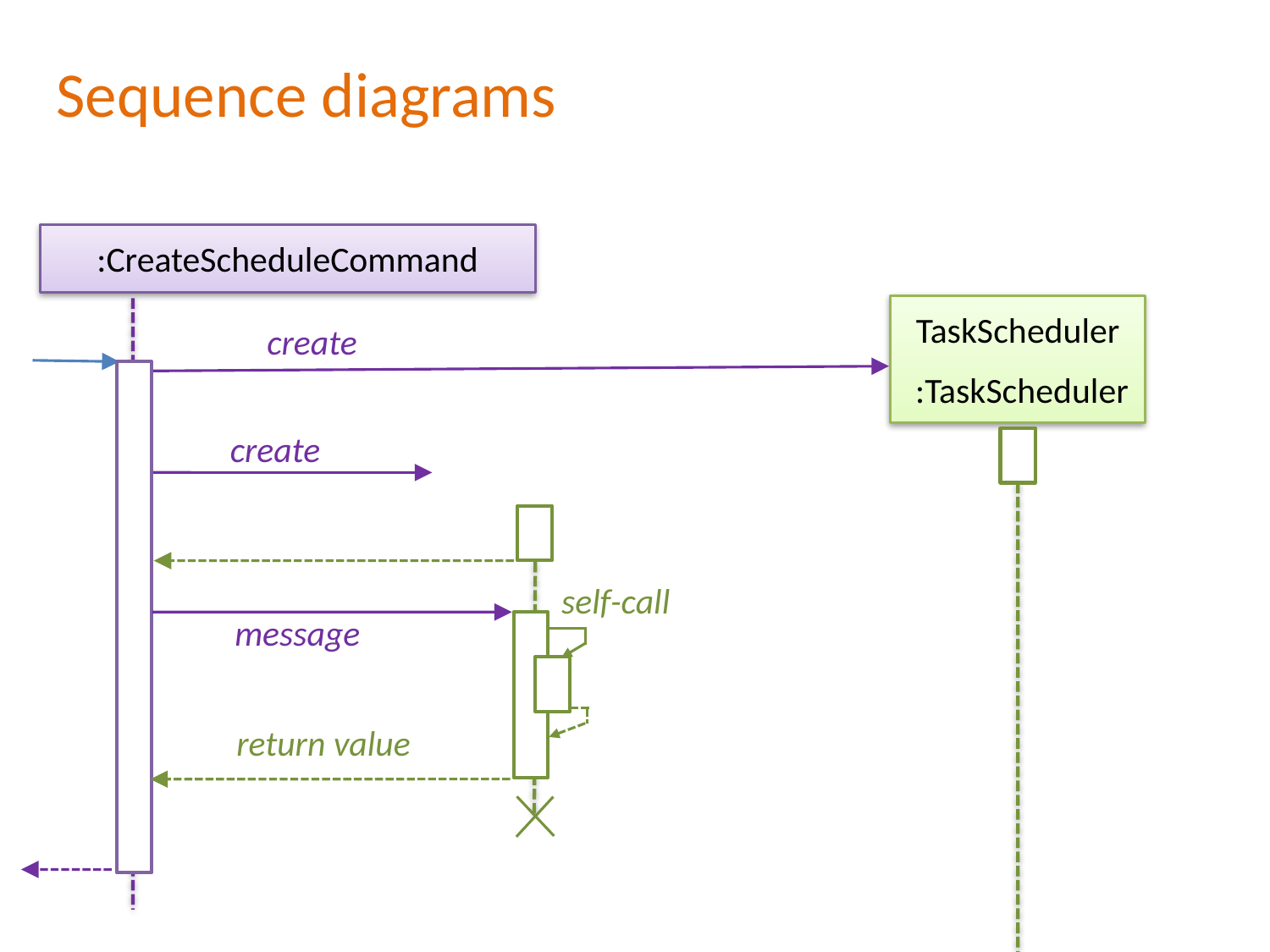

# Sequence diagrams
:CreateScheduleCommand
TaskScheduler
 :TaskScheduler

create

create

self-call
message

return value